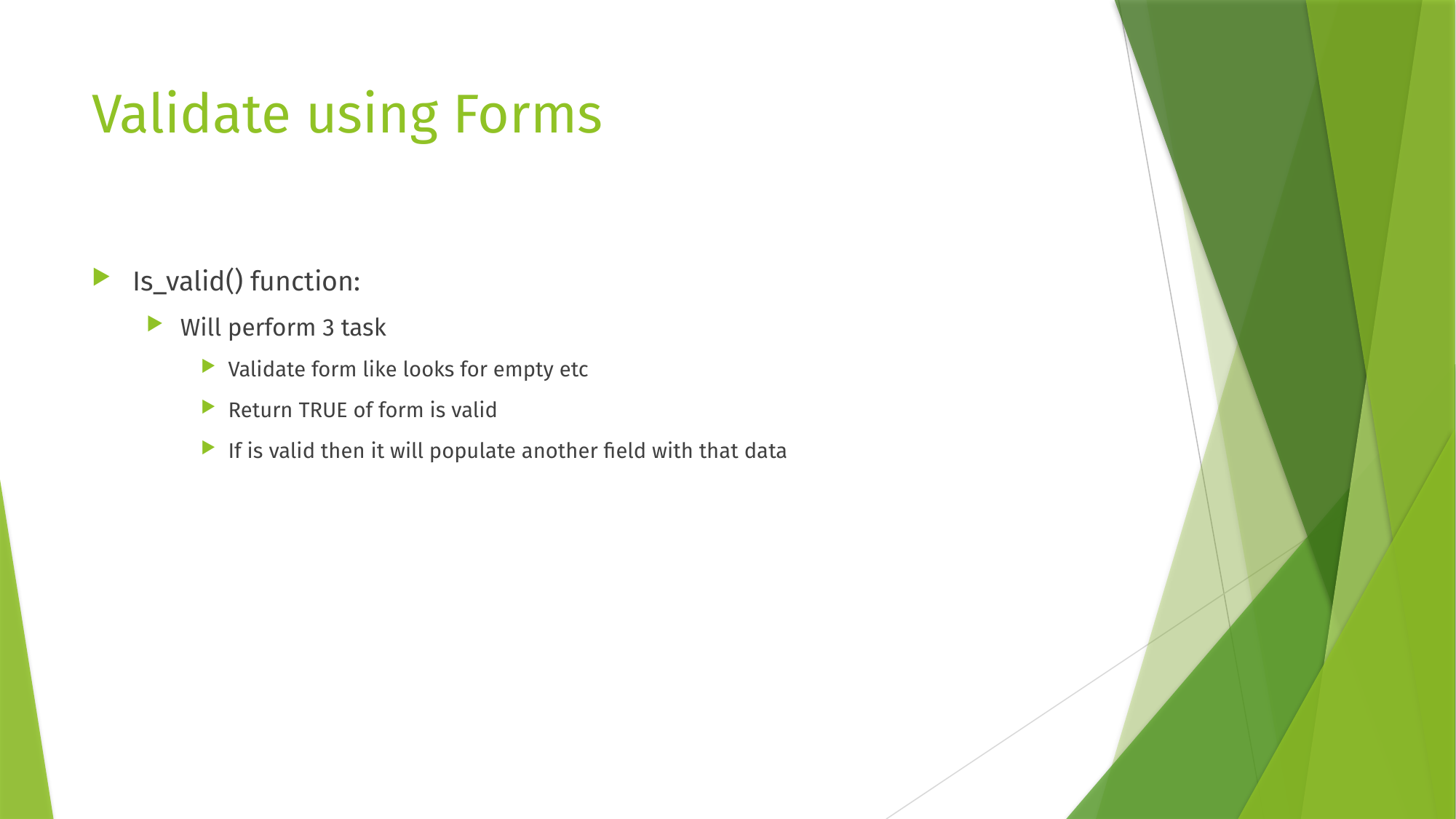

# Validate using Forms
Is_valid() function:
Will perform 3 task
Validate form like looks for empty etc
Return TRUE of form is valid
If is valid then it will populate another field with that data